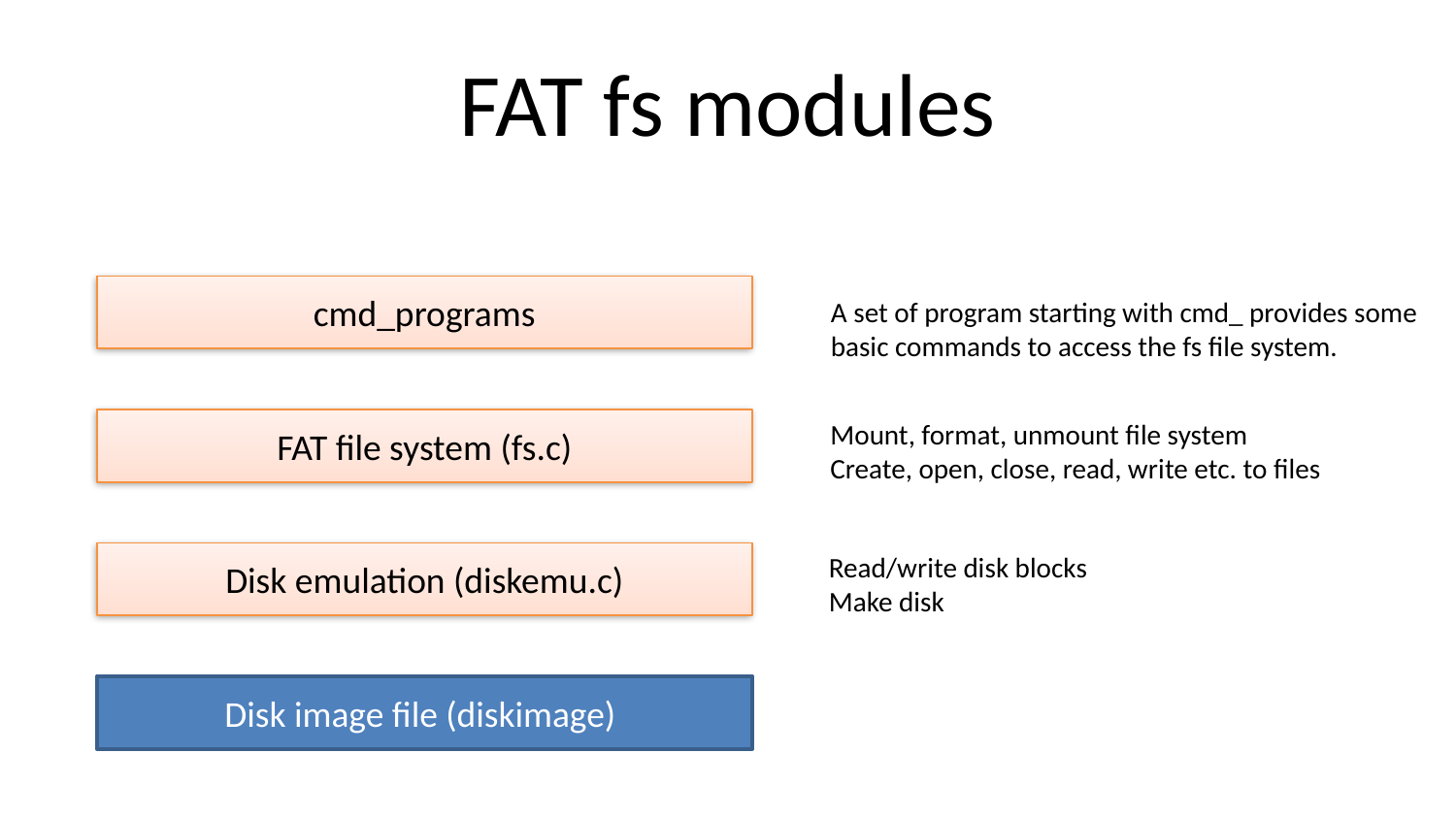

# FAT fs modules
cmd_programs
A set of program starting with cmd_ provides some
basic commands to access the fs file system.
FAT file system (fs.c)
Mount, format, unmount file system
Create, open, close, read, write etc. to files
Disk emulation (diskemu.c)
Read/write disk blocks
Make disk
Disk image file (diskimage)